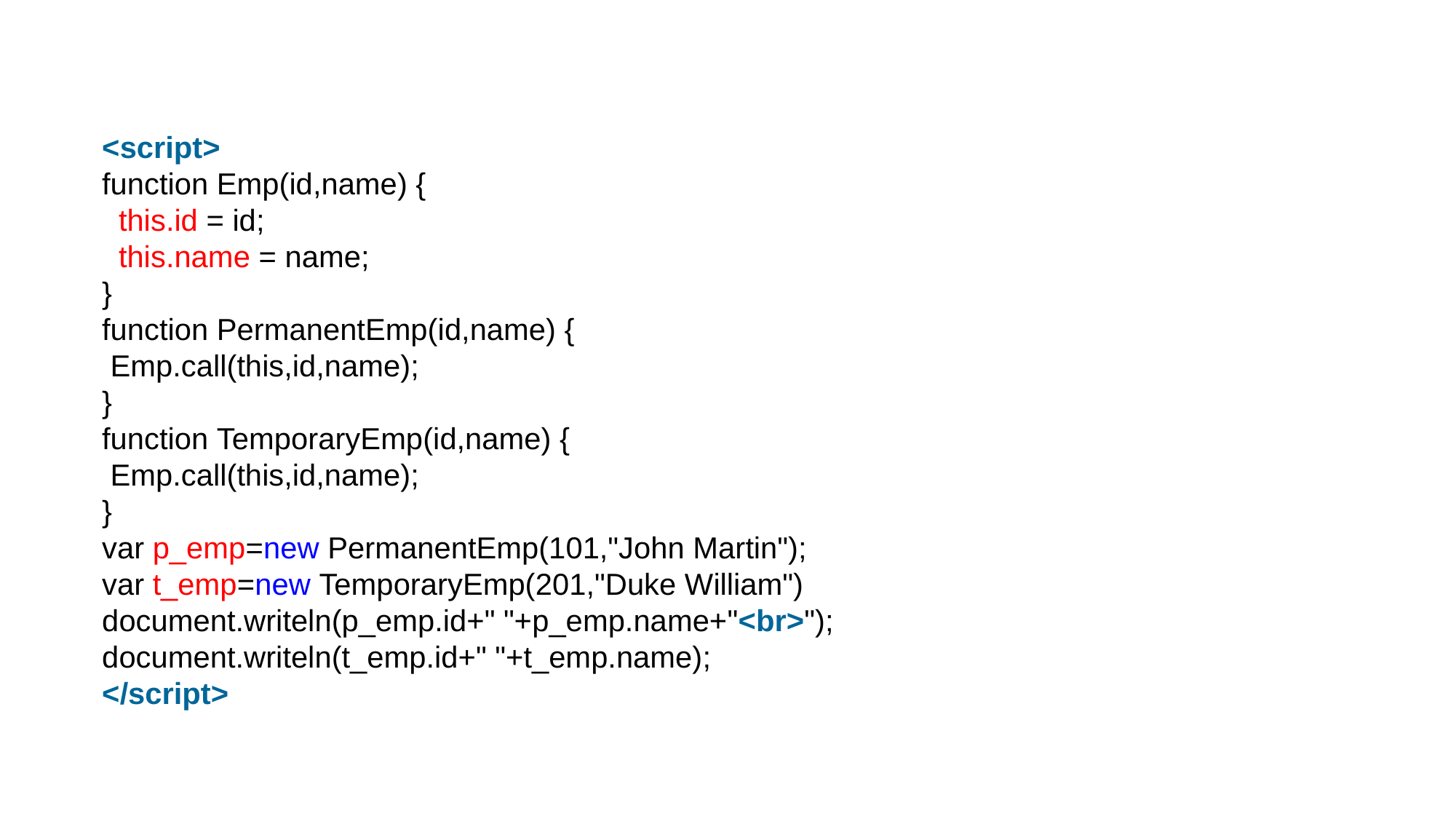

<script>
function Emp(id,name) {
  this.id = id;
  this.name = name;
}
function PermanentEmp(id,name) {
 Emp.call(this,id,name);
}
function TemporaryEmp(id,name) {
 Emp.call(this,id,name);
}
var p_emp=new PermanentEmp(101,"John Martin");
var t_emp=new TemporaryEmp(201,"Duke William")
document.writeln(p_emp.id+" "+p_emp.name+"<br>");
document.writeln(t_emp.id+" "+t_emp.name);
</script>